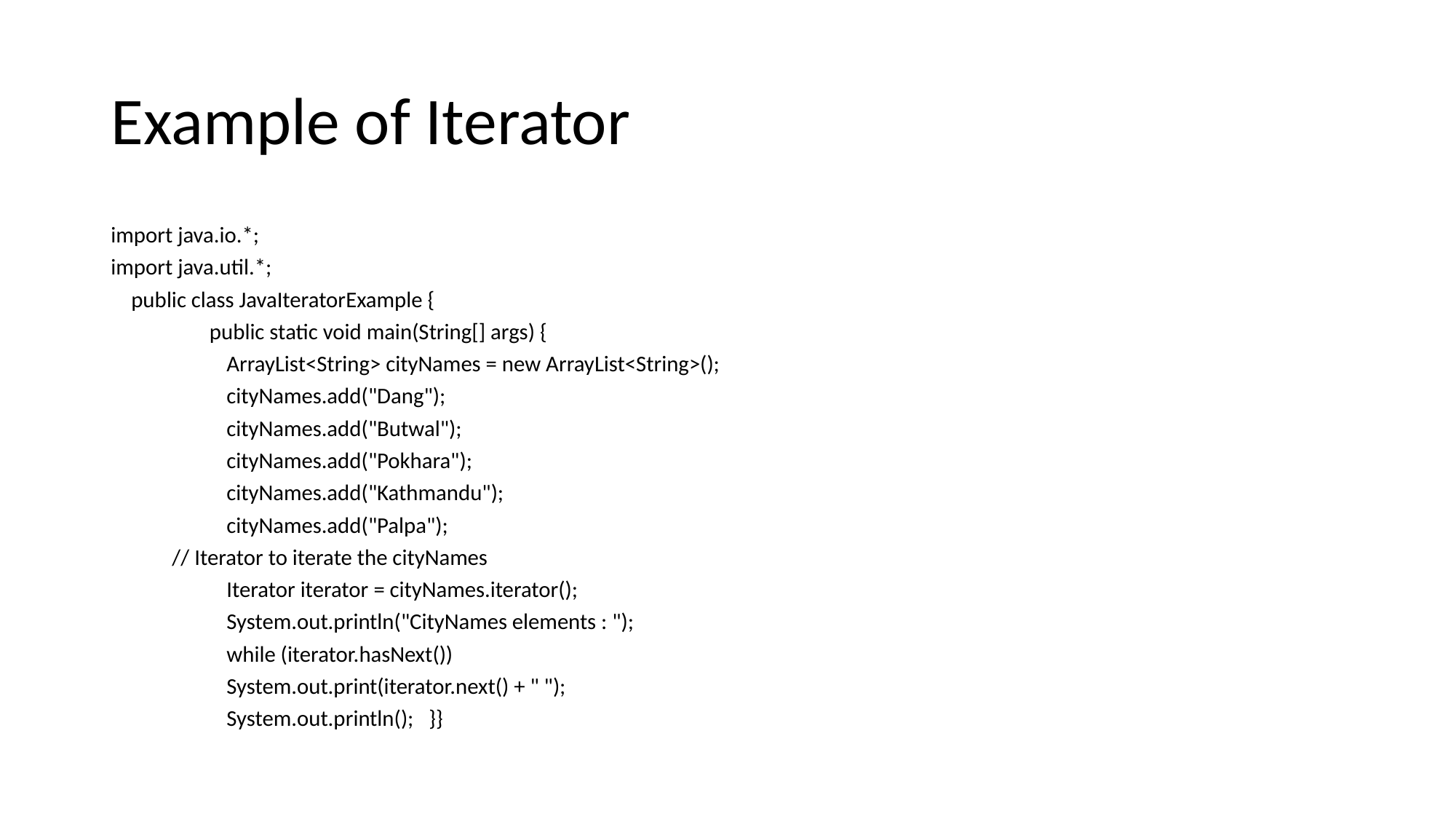

# Example of Iterator
import java.io.*;
import java.util.*;
    public class JavaIteratorExample {
	        public static void main(String[] args) {
            		ArrayList<String> cityNames = new ArrayList<String>();
            		cityNames.add("Dang");
            		cityNames.add("Butwal");
            		cityNames.add("Pokhara");
            		cityNames.add("Kathmandu");
            		cityNames.add("Palpa");
            // Iterator to iterate the cityNames
            		Iterator iterator = cityNames.iterator();
            		System.out.println("CityNames elements : ");
            		while (iterator.hasNext())
                			System.out.print(iterator.next() + " ");
            		System.out.println();   }}